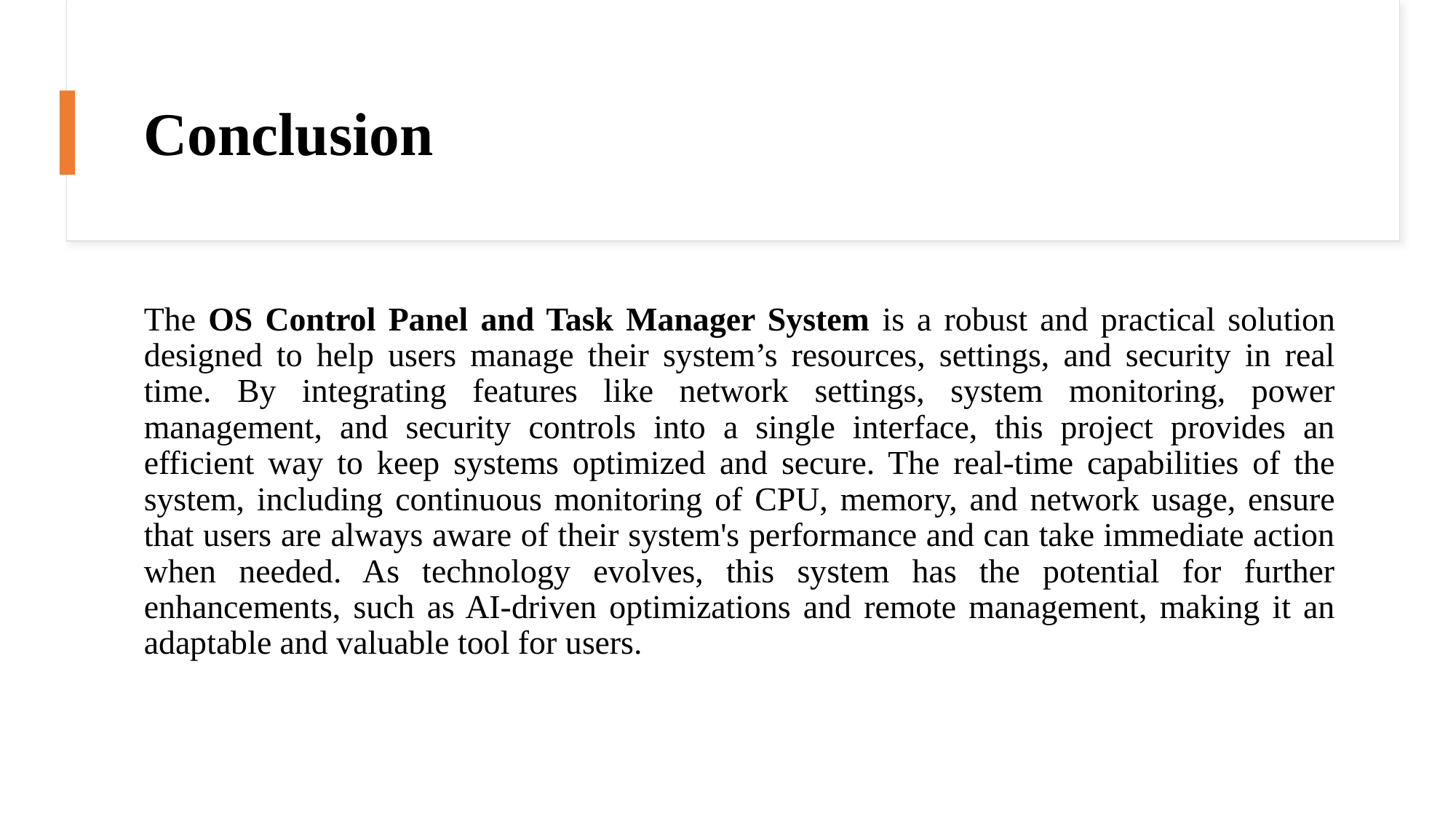

# Conclusion

The OS Control Panel and Task Manager System is a robust and practical solution designed to help users manage their system’s resources, settings, and security in real time. By integrating features like network settings, system monitoring, power management, and security controls into a single interface, this project provides an efficient way to keep systems optimized and secure. The real-time capabilities of the system, including continuous monitoring of CPU, memory, and network usage, ensure that users are always aware of their system's performance and can take immediate action when needed. As technology evolves, this system has the potential for further enhancements, such as AI-driven optimizations and remote management, making it an adaptable and valuable tool for users.